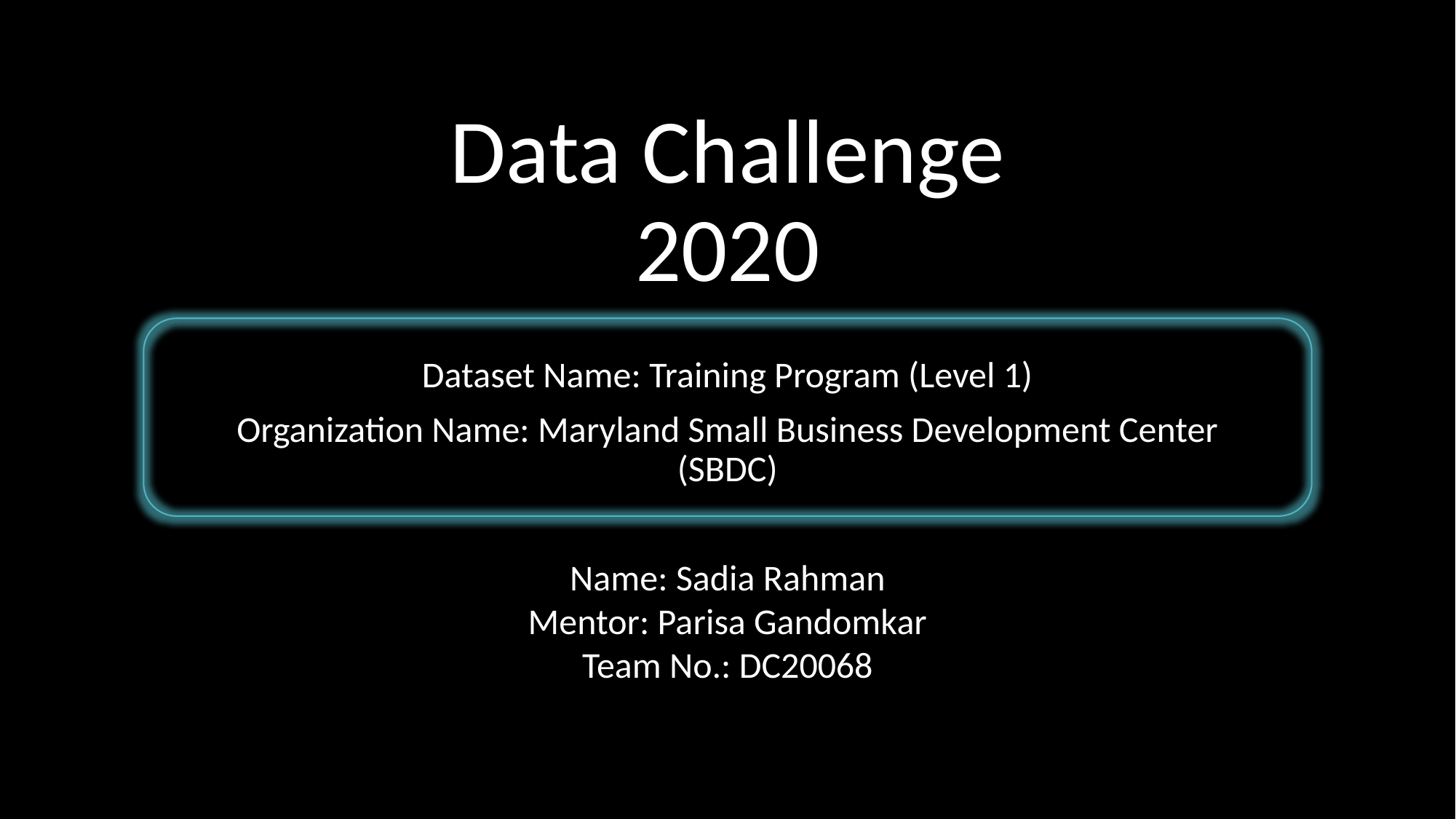

# Data Challenge 2020

Dataset Name: Training Program (Level 1)
Organization Name: Maryland Small Business Development Center (SBDC)

Name: Sadia Rahman
Mentor: Parisa Gandomkar
Team No.: DC20068